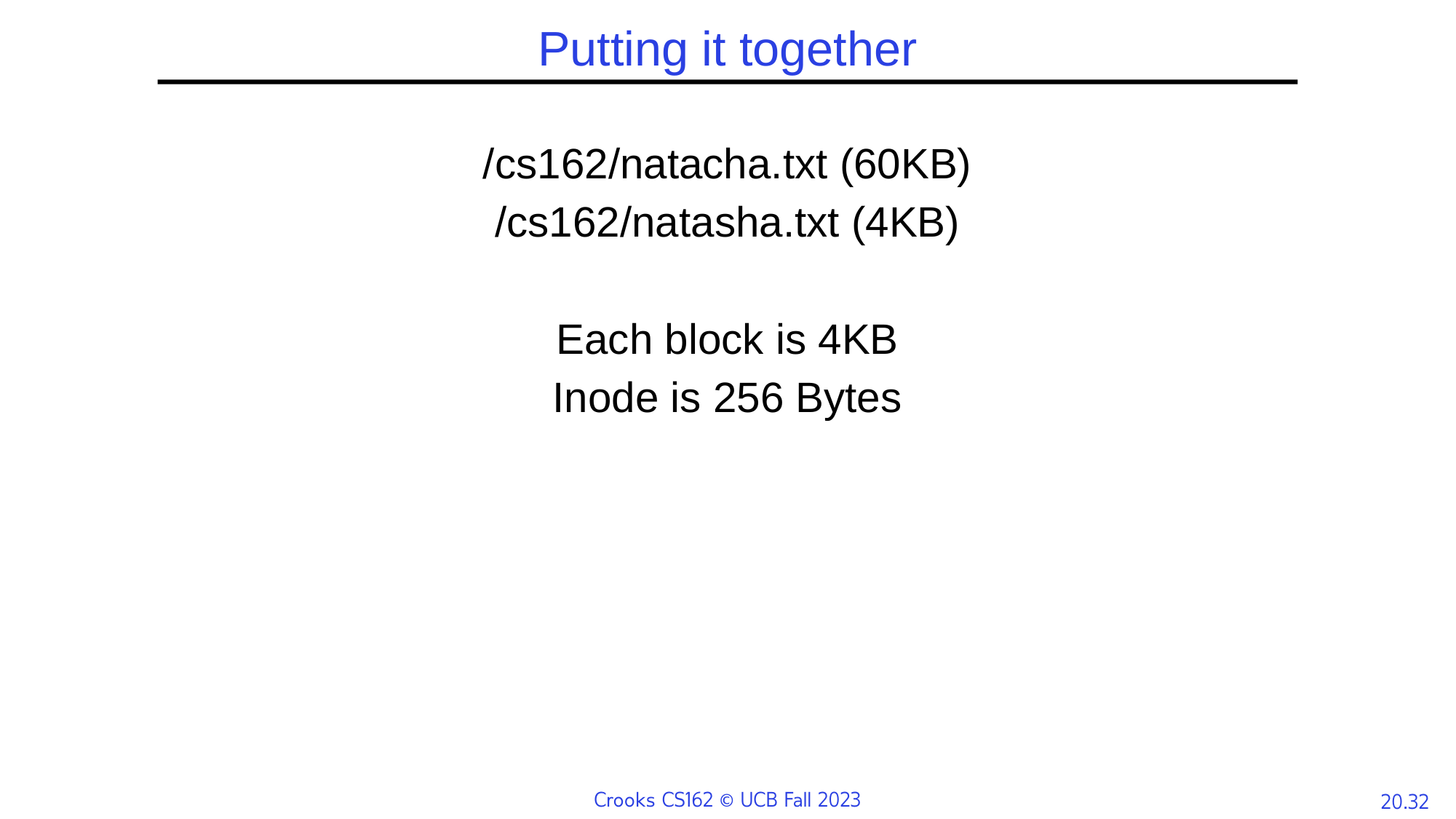

# Putting it together
/cs162/natacha.txt (60KB)
/cs162/natasha.txt (4KB)

Each block is 4KB
Inode is 256 Bytes